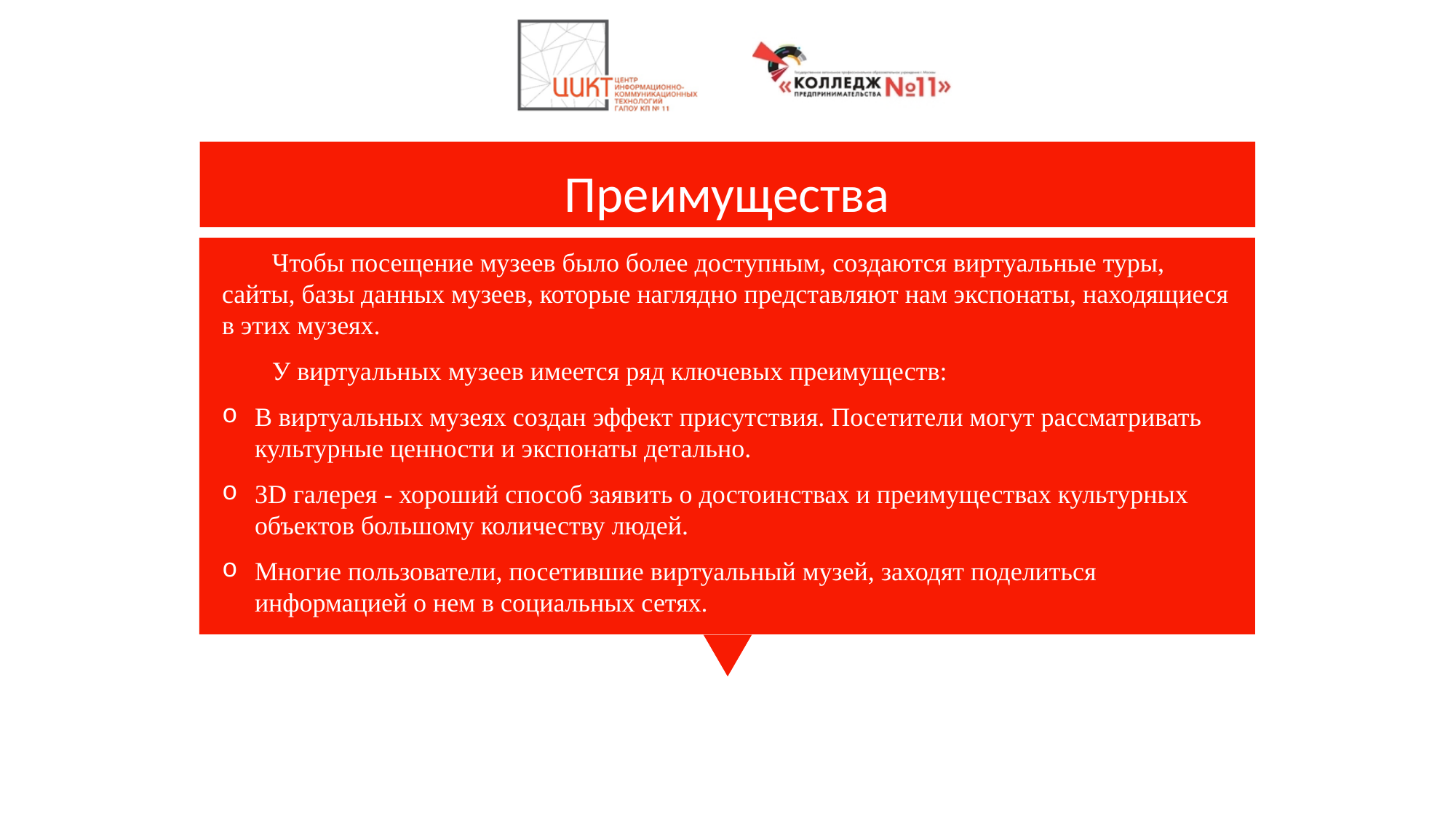

# Преимущества
Чтобы посещение музеев было более доступным, создаются виртуальные туры, сайты, базы данных музеев, которые наглядно представляют нам экспонаты, находящиеся в этих музеях.
У виртуальных музеев имеется ряд ключевых преимуществ:
В виртуальных музеях создан эффект присутствия. Посетители могут рассматривать культурные ценности и экспонаты детально.
3D галерея - хороший способ заявить о достоинствах и преимуществах культурных объектов большому количеству людей.
Многие пользователи, посетившие виртуальный музей, заходят поделиться информацией о нем в социальных сетях.